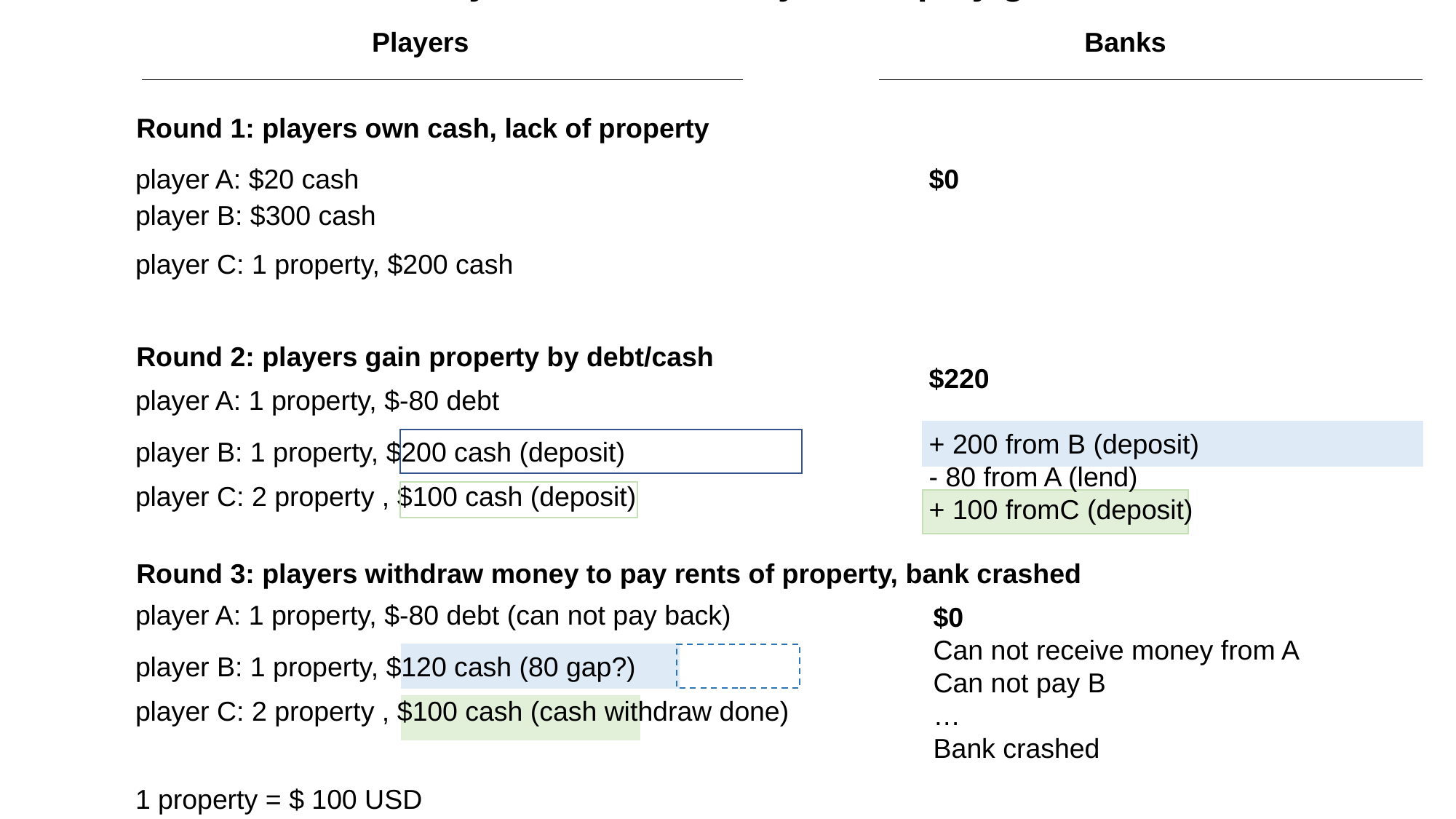

How debt crisis recycle? illustrated by  monopoly game
Players
Banks
Round 1: players own cash, lack of property
$0
player A: $20 cash
player B: $300 cash
player C: 1 property, $200 cash
Round 2: players gain property by debt/cash
$220

+ 200 from B (deposit)
- 80 from A (lend)
+ 100 fromC (deposit)
player A: 1 property, $-80 debt

player B: 1 property, $200 cash (deposit)

player C: 2 property , $100 cash (deposit)

Round 3: players withdraw money to pay rents of property, bank crashed
player A: 1 property, $-80 debt (can not pay back)
$0
Can not receive money from A
Can not pay B
…
Bank crashed
player B: 1 property, $120 cash (80 gap?)

player C: 2 property , $100 cash (cash withdraw done)

1 property = $ 100 USD